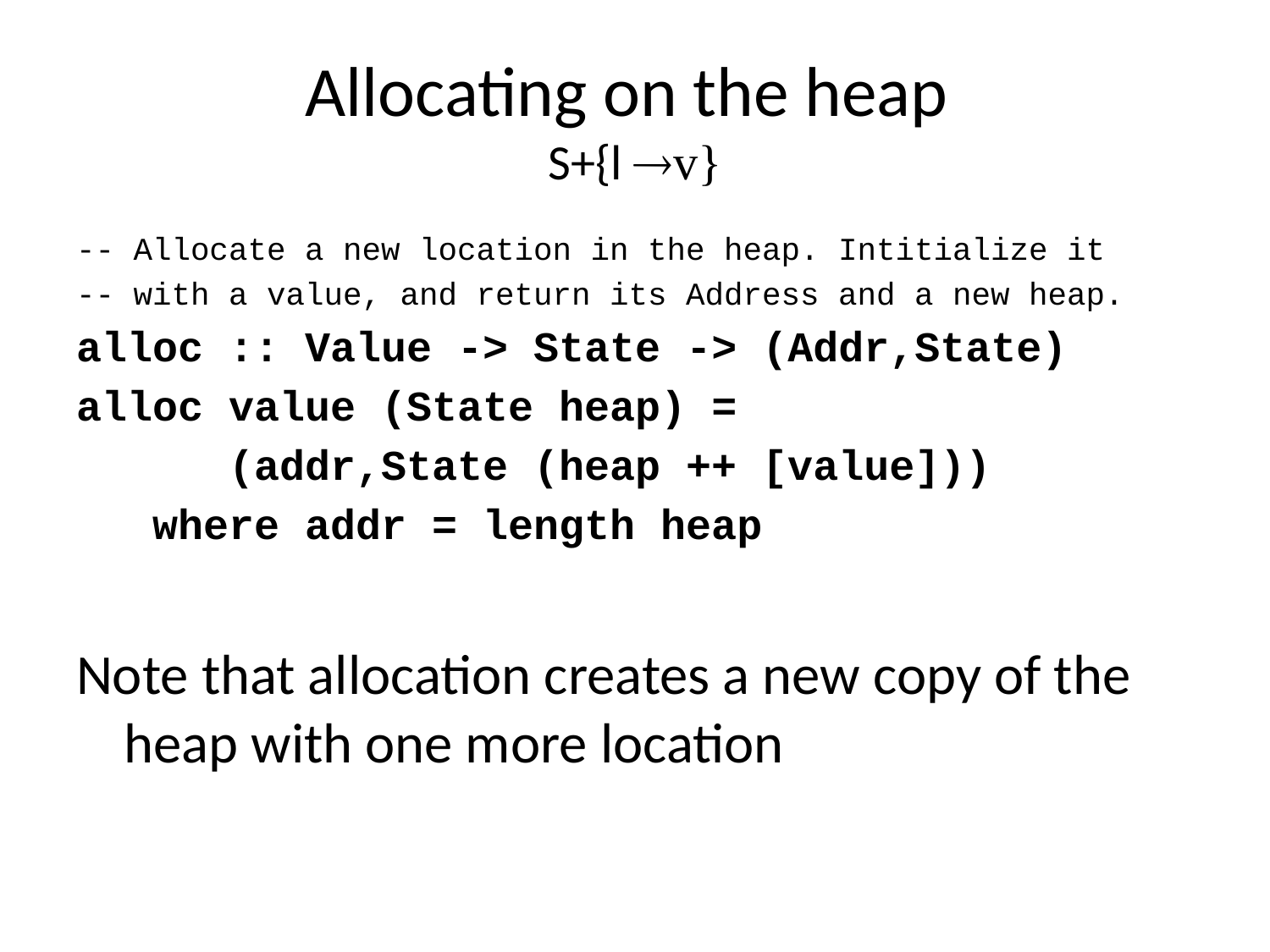

# Allocating on the heap S+{l →v}
-- Allocate a new location in the heap. Intitialize it
-- with a value, and return its Address and a new heap.
alloc :: Value -> State -> (Addr,State)
alloc value (State heap) =
      (addr,State (heap ++ [value]))
   where addr = length heap

Note that allocation creates a new copy of the heap with one more location